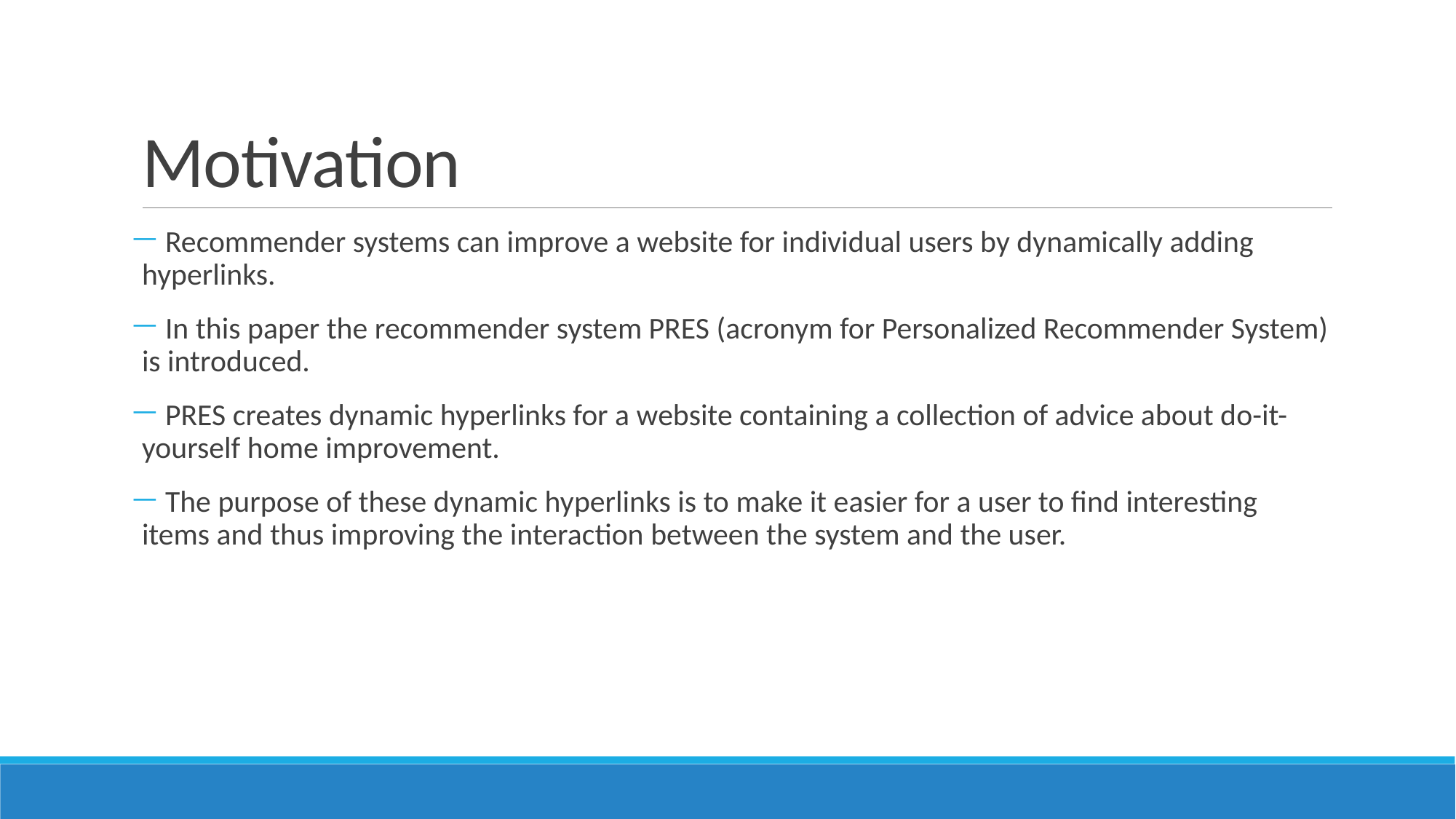

# Motivation
 Recommender systems can improve a website for individual users by dynamically adding hyperlinks.
 In this paper the recommender system PRES (acronym for Personalized Recommender System) is introduced.
 PRES creates dynamic hyperlinks for a website containing a collection of advice about do-it-yourself home improvement.
 The purpose of these dynamic hyperlinks is to make it easier for a user to find interesting items and thus improving the interaction between the system and the user.